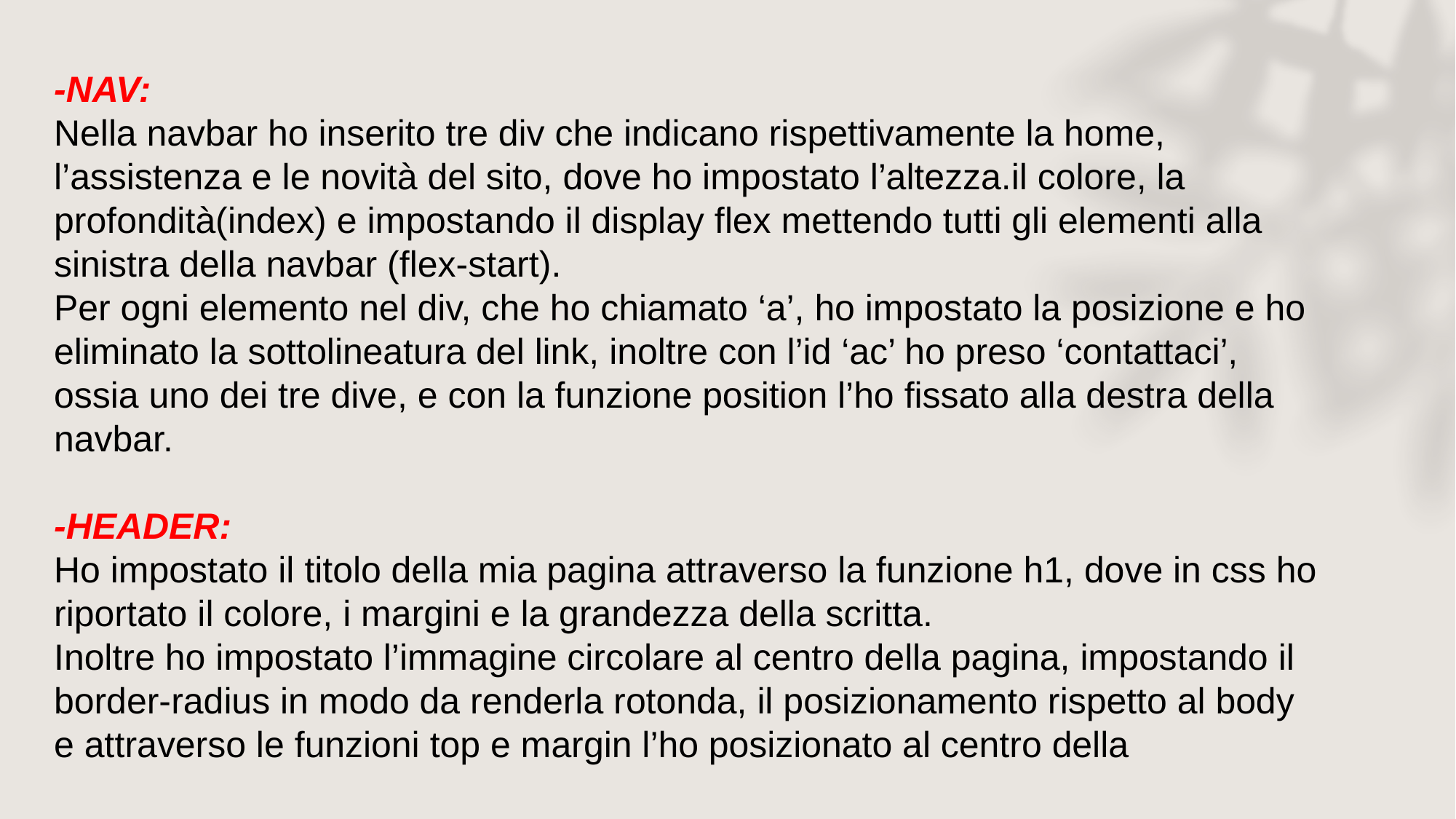

-NAV:
Nella navbar ho inserito tre div che indicano rispettivamente la home, l’assistenza e le novità del sito, dove ho impostato l’altezza.il colore, la profondità(index) e impostando il display flex mettendo tutti gli elementi alla sinistra della navbar (flex-start).
Per ogni elemento nel div, che ho chiamato ‘a’, ho impostato la posizione e ho eliminato la sottolineatura del link, inoltre con l’id ‘ac’ ho preso ‘contattaci’, ossia uno dei tre dive, e con la funzione position l’ho fissato alla destra della navbar.

-HEADER:
Ho impostato il titolo della mia pagina attraverso la funzione h1, dove in css ho riportato il colore, i margini e la grandezza della scritta.
Inoltre ho impostato l’immagine circolare al centro della pagina, impostando il border-radius in modo da renderla rotonda, il posizionamento rispetto al body e attraverso le funzioni top e margin l’ho posizionato al centro della